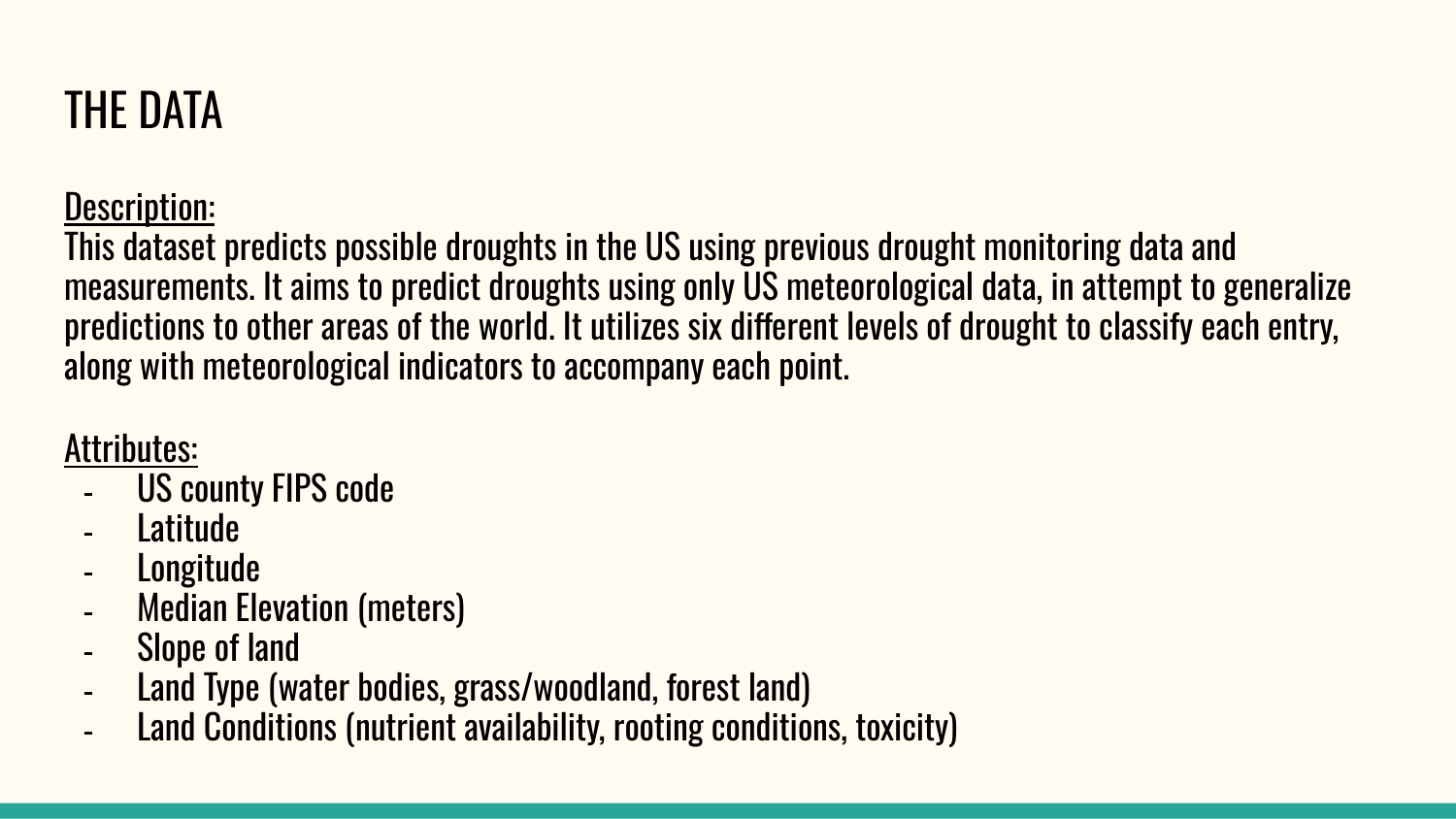

# THE DATA
Description:
This dataset predicts possible droughts in the US using previous drought monitoring data and measurements. It aims to predict droughts using only US meteorological data, in attempt to generalize predictions to other areas of the world. It utilizes six different levels of drought to classify each entry, along with meteorological indicators to accompany each point.

Attributes:
US county FIPS code
Latitude
Longitude
Median Elevation (meters)
Slope of land
Land Type (water bodies, grass/woodland, forest land)
Land Conditions (nutrient availability, rooting conditions, toxicity)